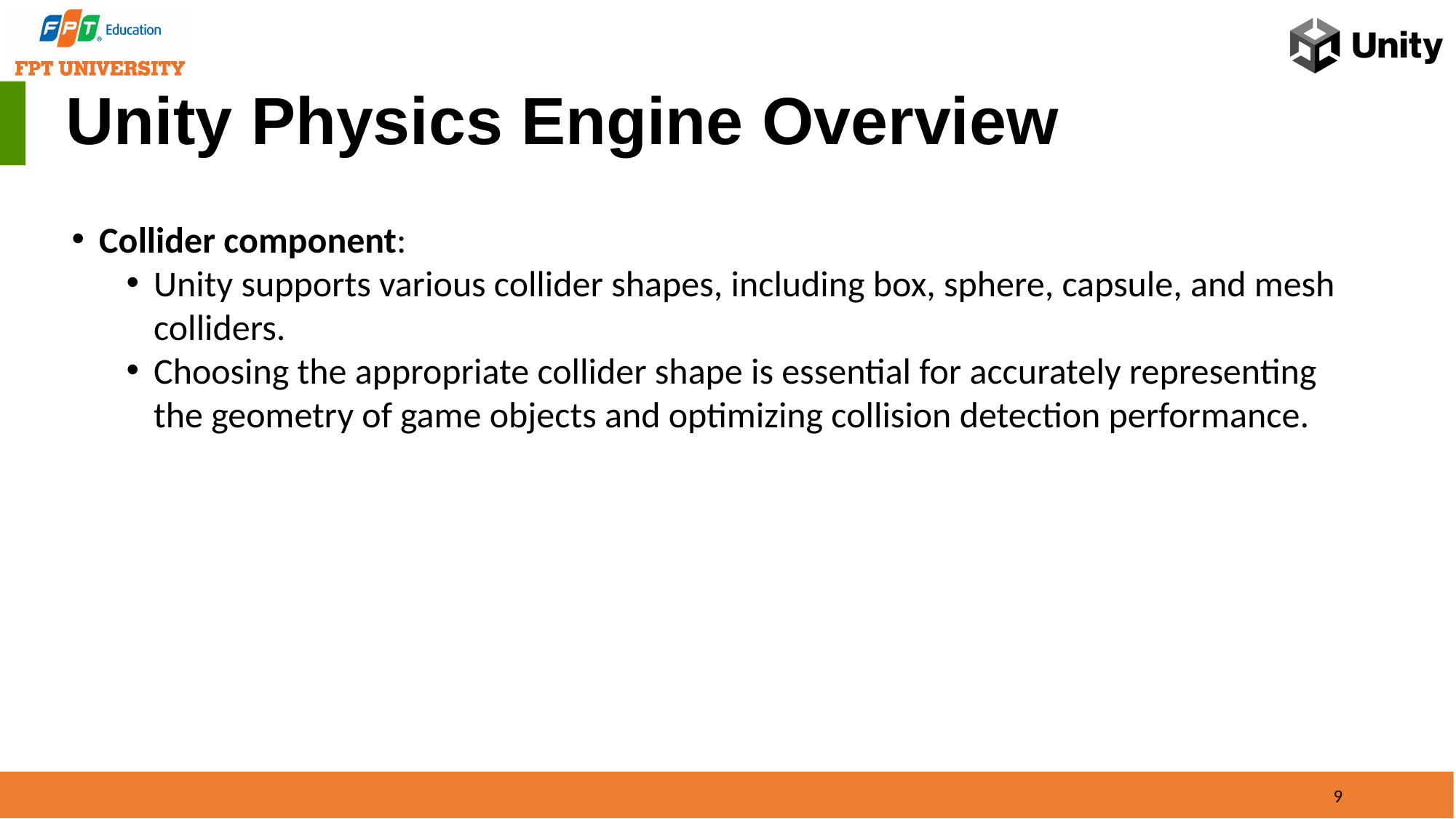

Unity Physics Engine Overview
Collider component:
Unity supports various collider shapes, including box, sphere, capsule, and mesh colliders.
Choosing the appropriate collider shape is essential for accurately representing the geometry of game objects and optimizing collision detection performance.
9